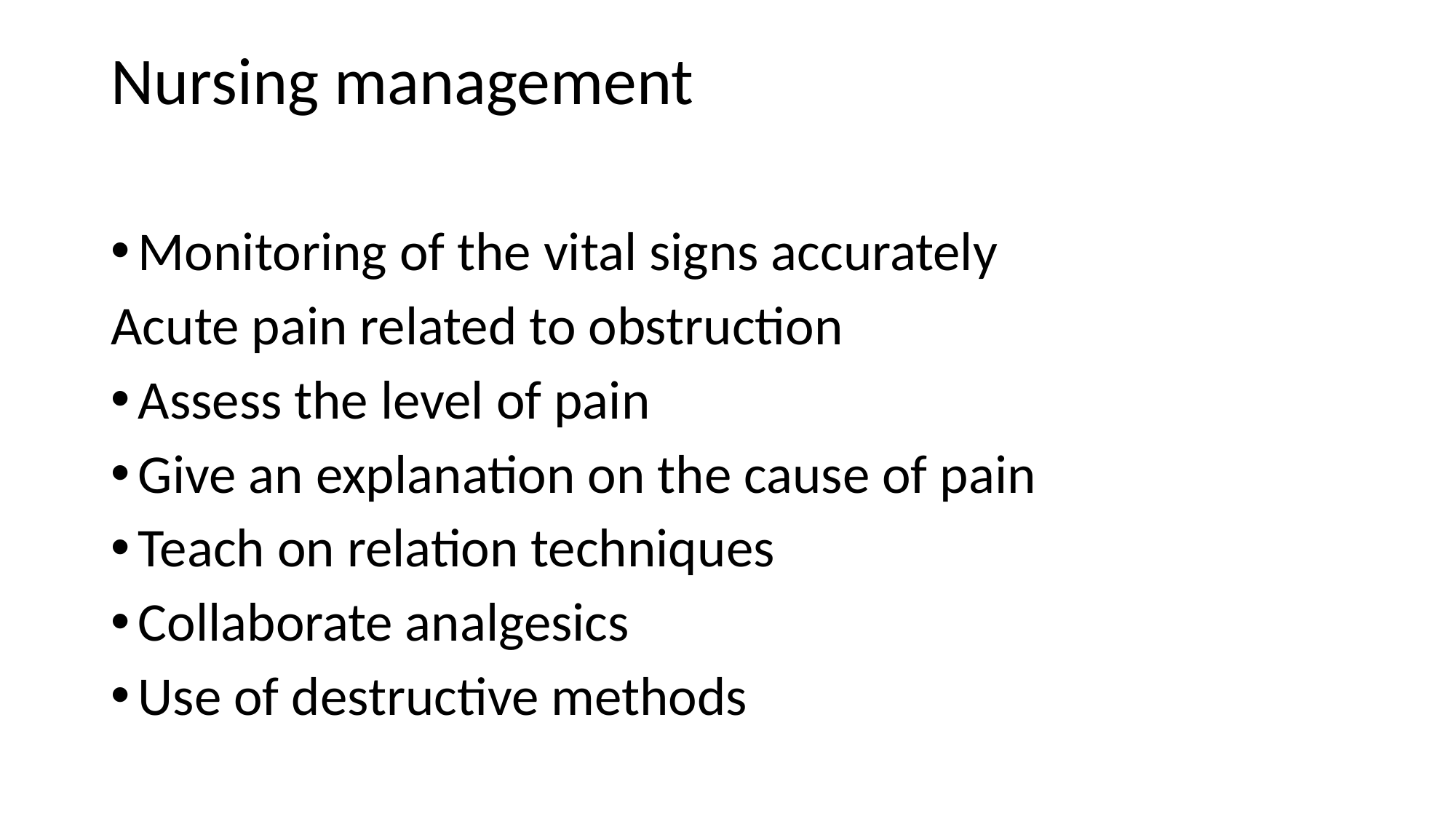

# Nursing management
Monitoring of the vital signs accurately
Acute pain related to obstruction
Assess the level of pain
Give an explanation on the cause of pain
Teach on relation techniques
Collaborate analgesics
Use of destructive methods